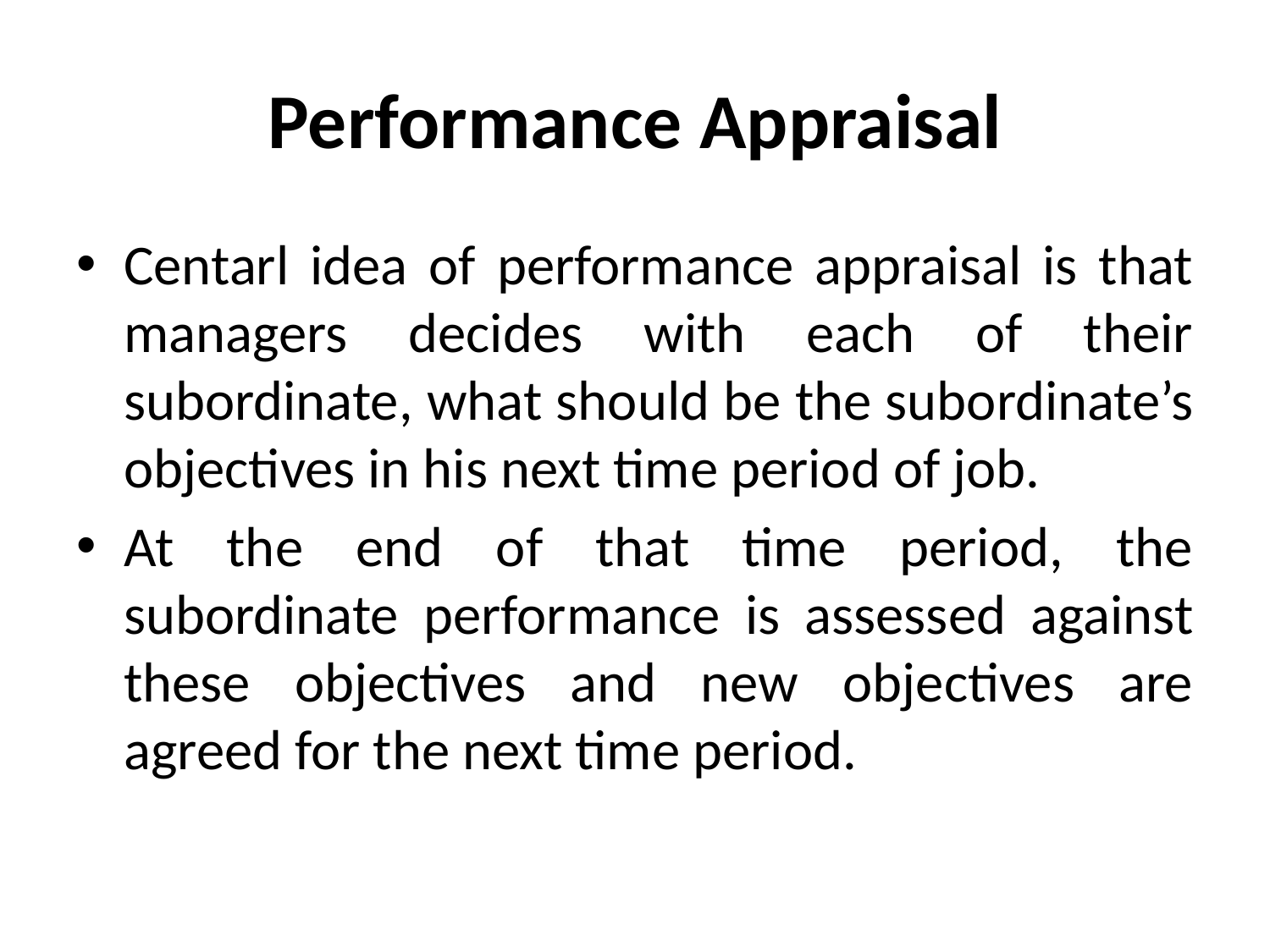

# Performance Appraisal
Centarl idea of performance appraisal is that managers decides with each of their subordinate, what should be the subordinate’s objectives in his next time period of job.
At the end of that time period, the subordinate performance is assessed against these objectives and new objectives are agreed for the next time period.